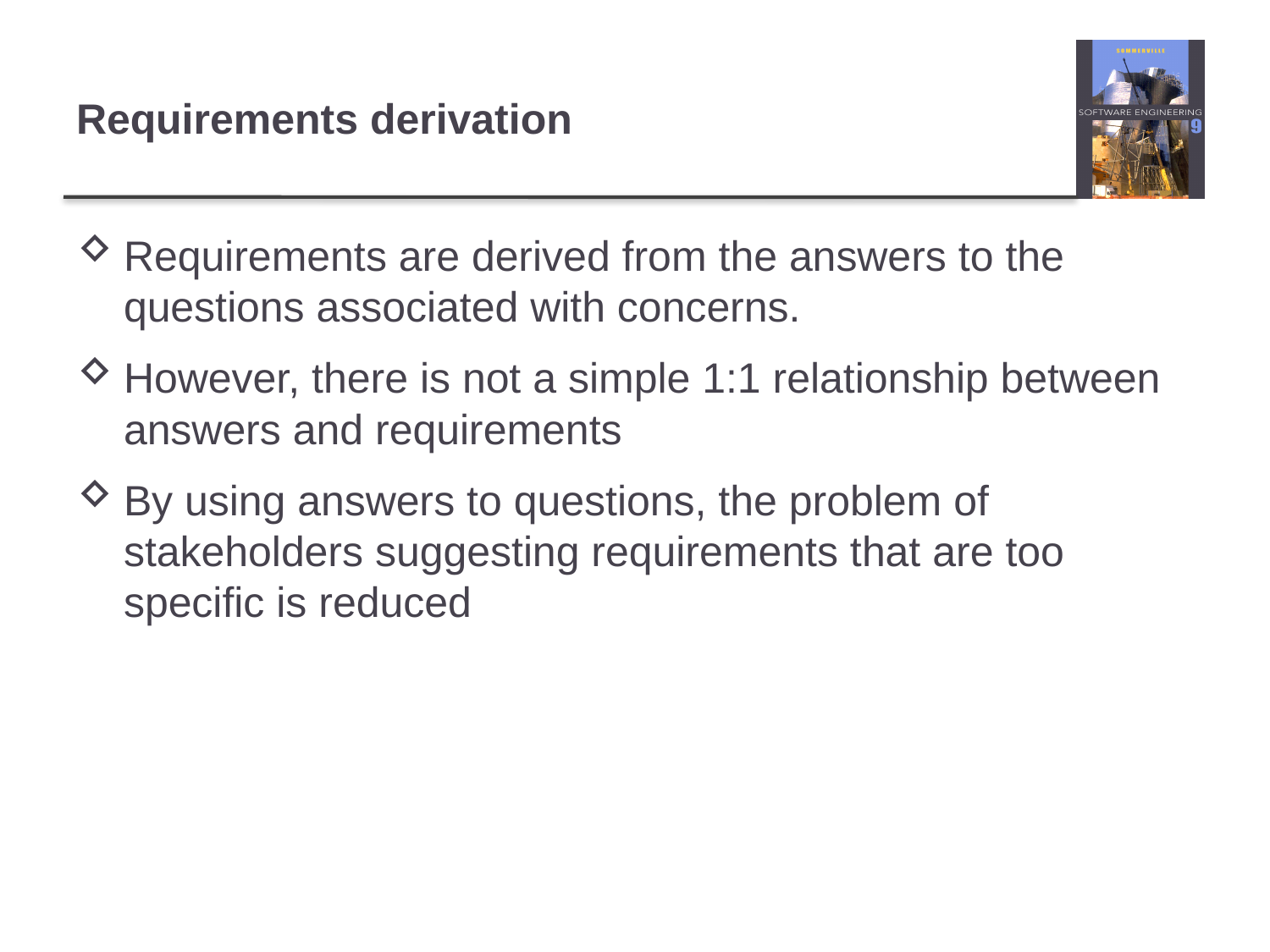

# Requirements derivation
Requirements are derived from the answers to the questions associated with concerns.
However, there is not a simple 1:1 relationship between answers and requirements
By using answers to questions, the problem of stakeholders suggesting requirements that are too specific is reduced